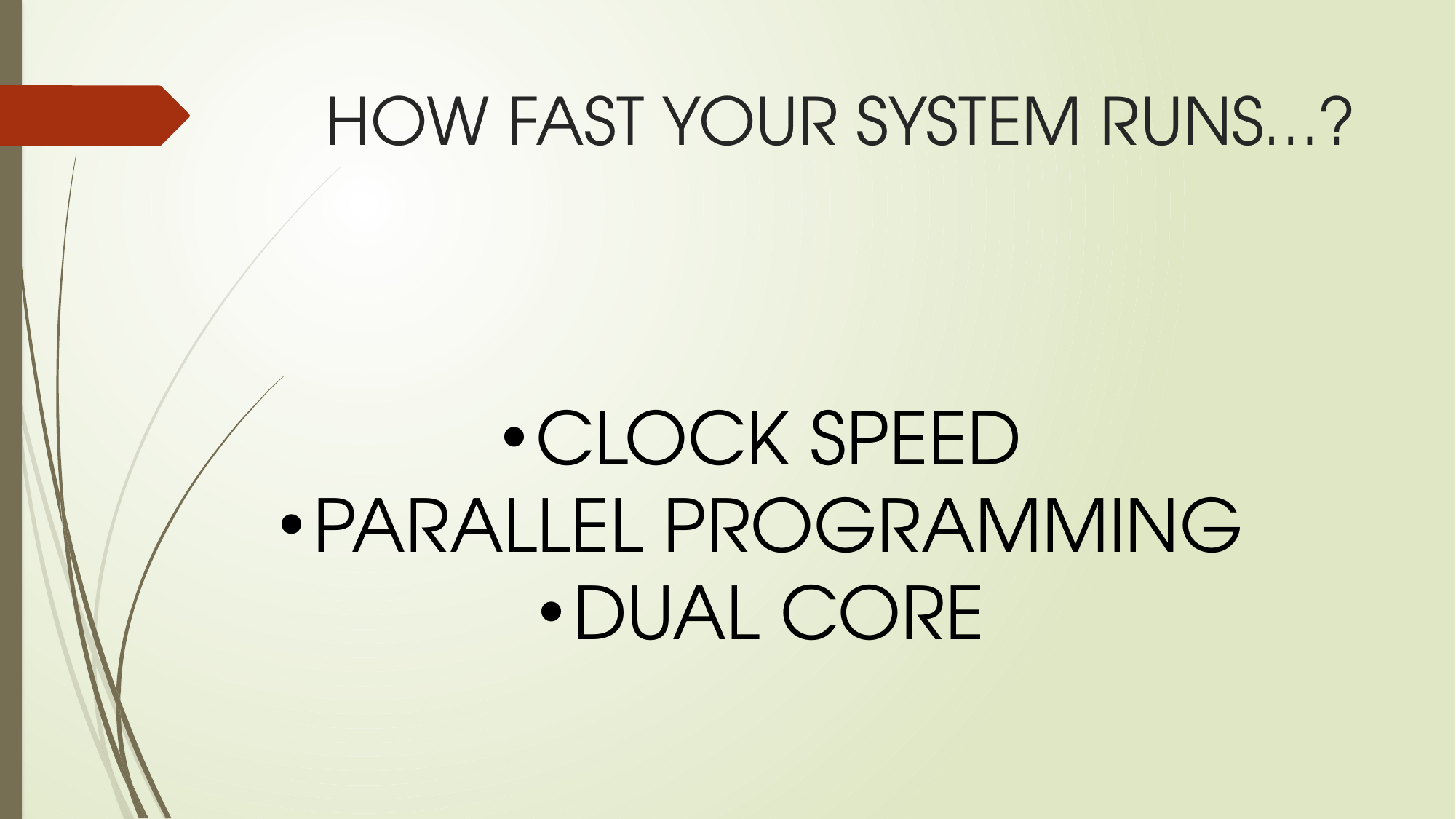

# HOW FAST YOUR SYSTEM RUNS…?
CLOCK SPEED
PARALLEL PROGRAMMING
DUAL CORE